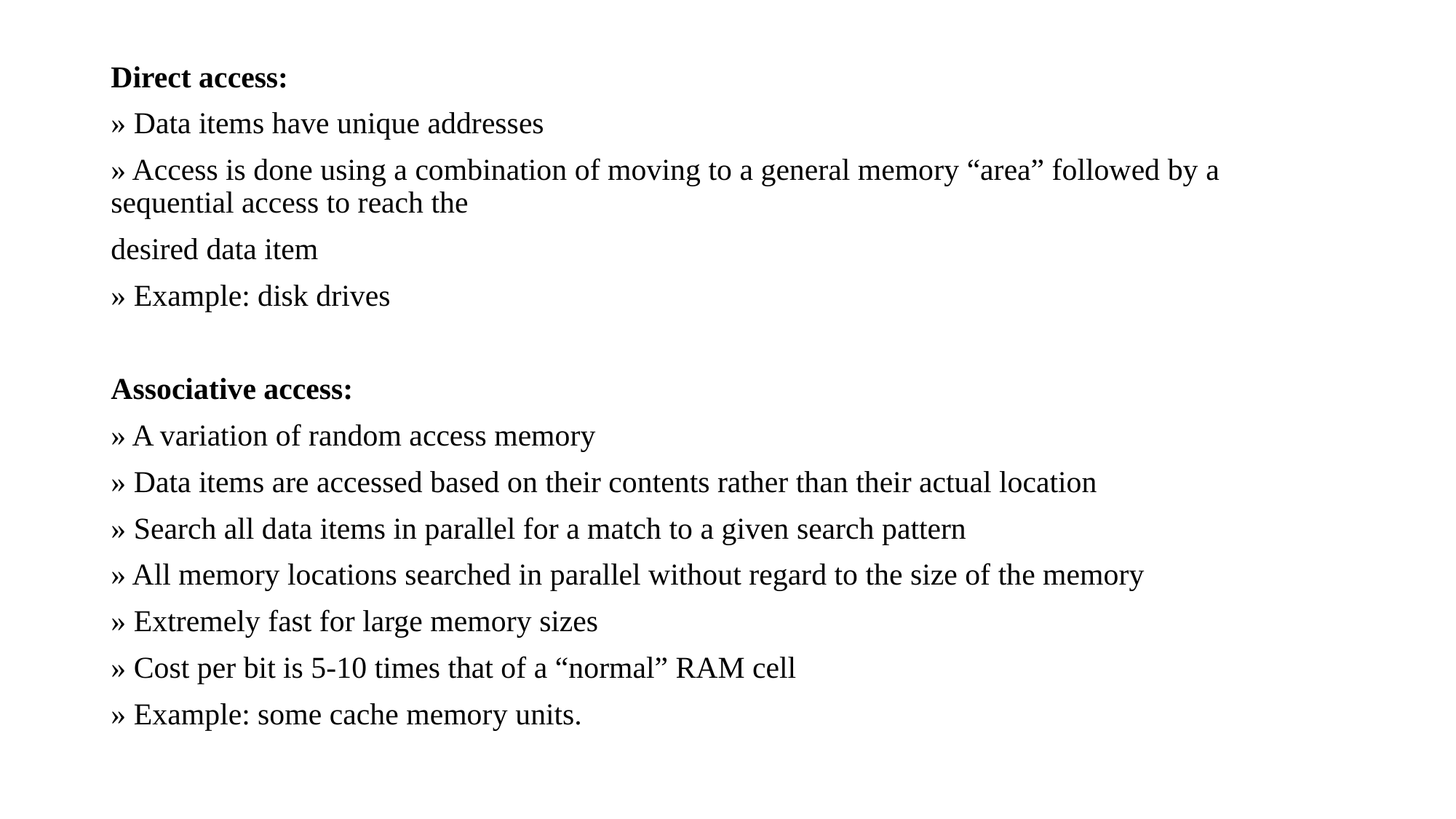

Direct access:
» Data items have unique addresses
» Access is done using a combination of moving to a general memory “area” followed by a sequential access to reach the
desired data item
» Example: disk drives

Associative access:
» A variation of random access memory
» Data items are accessed based on their contents rather than their actual location
» Search all data items in parallel for a match to a given search pattern
» All memory locations searched in parallel without regard to the size of the memory
» Extremely fast for large memory sizes
» Cost per bit is 5-10 times that of a “normal” RAM cell
» Example: some cache memory units.